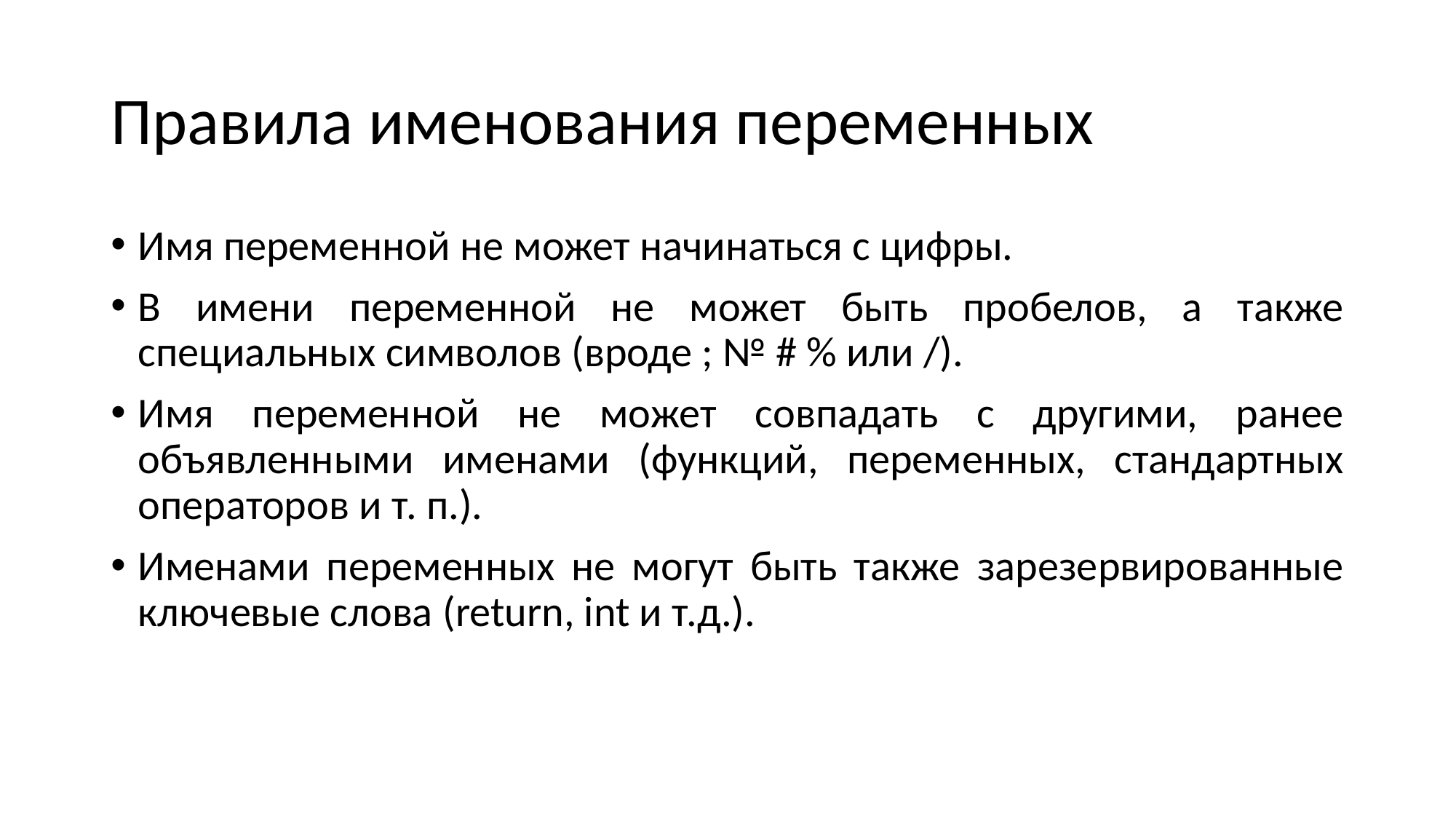

# Правила именования переменных
Имя переменной не может начинаться с цифры.
В имени переменной не может быть пробелов, а также специальных символов (вроде ; № # % или /).
Имя переменной не может совпадать с другими, ранее объявленными именами (функций, переменных, стандартных операторов и т. п.).
Именами переменных не могут быть также зарезервированные ключевые слова (return, int и т.д.).